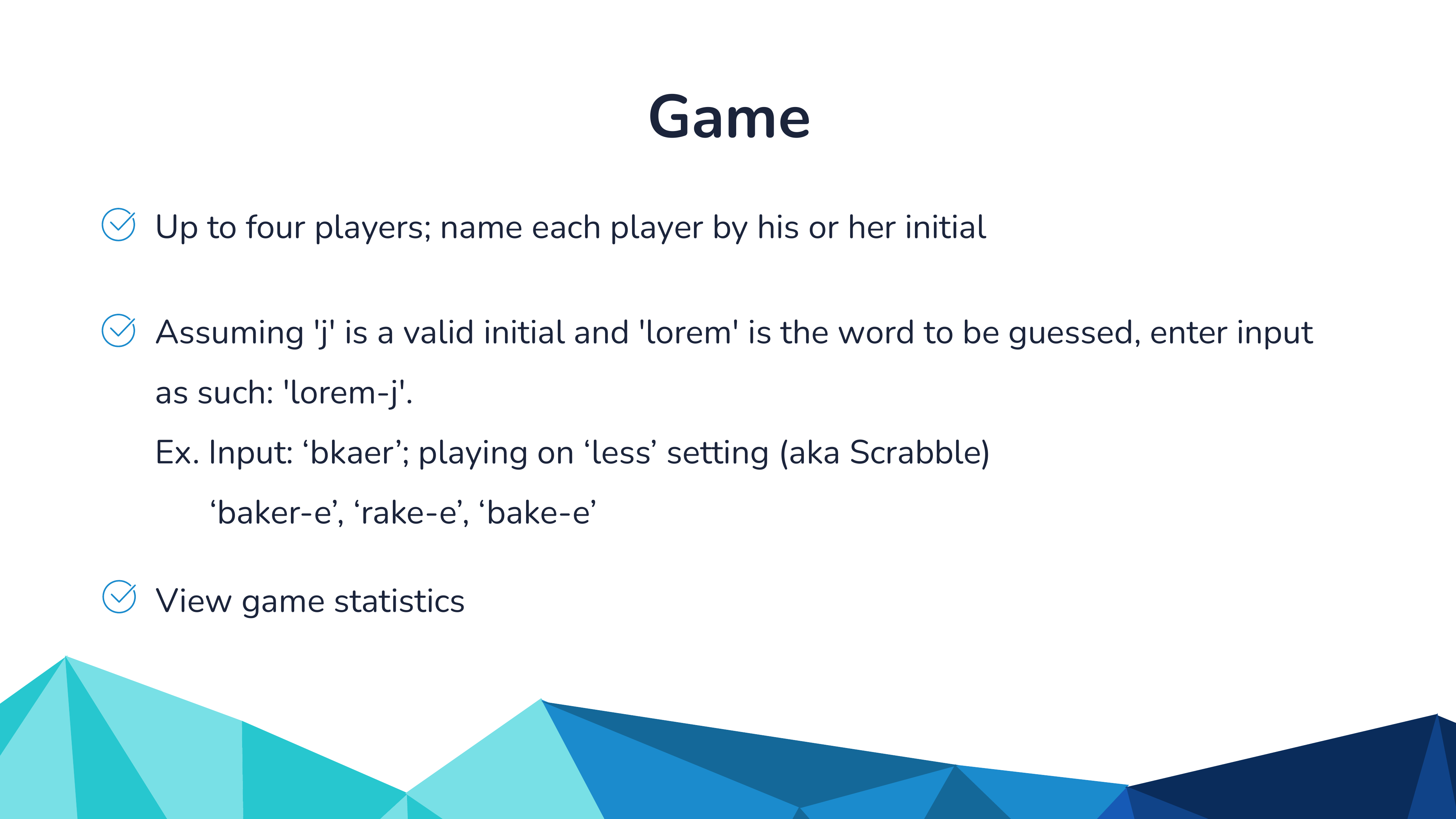

Game
Up to four players; name each player by his or her initial

Assuming 'j' is a valid initial and 'lorem' is the word to be guessed, enter input as such: 'lorem-j'.
Ex. Input: ‘bkaer’; playing on ‘less’ setting (aka Scrabble)
	‘baker-e’, ‘rake-e’, ‘bake-e’

View game statistics